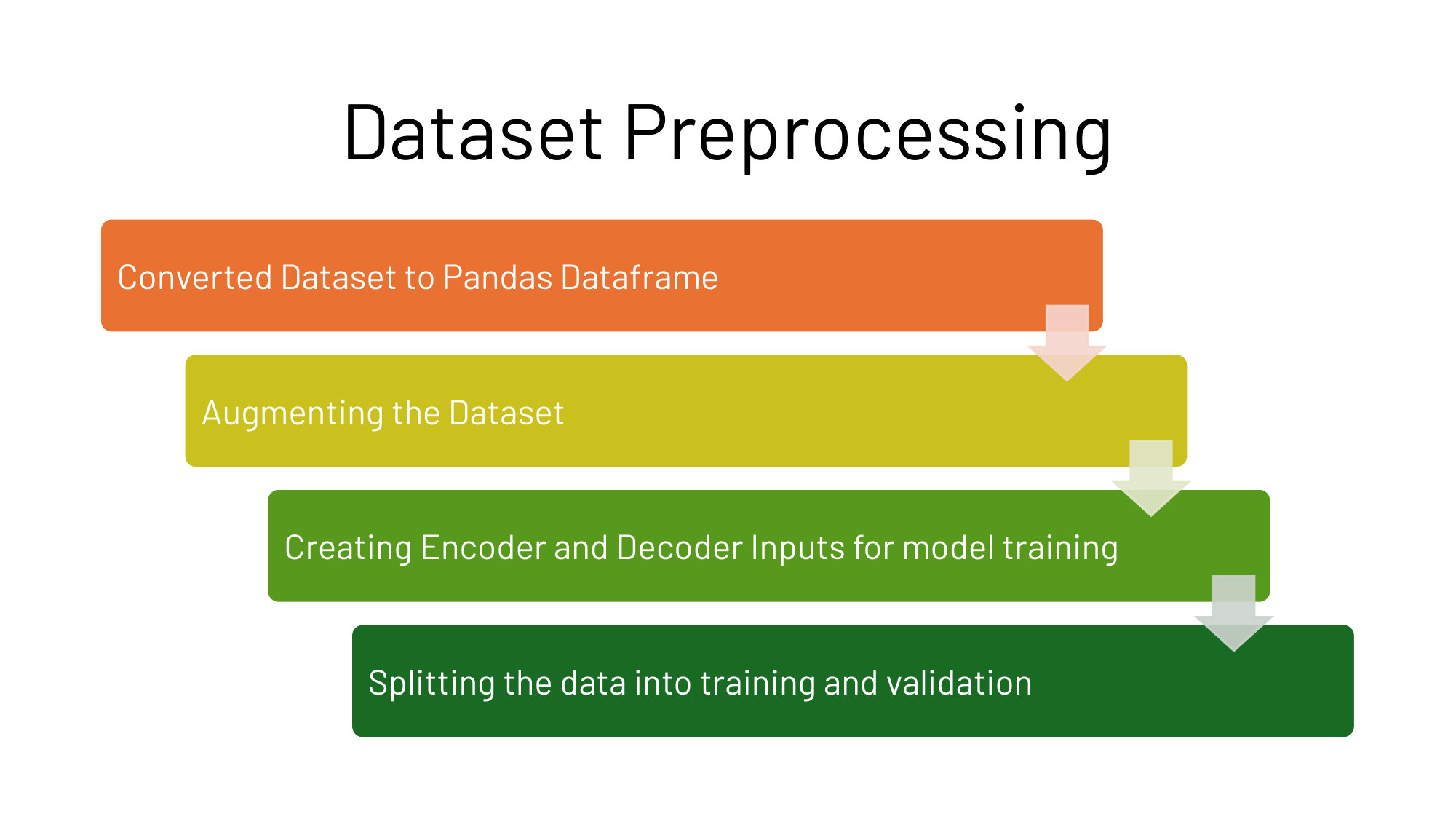

# Dataset Preprocessing
Converted Dataset to Pandas Dataframe
Augmenting the Dataset
Creating Encoder and Decoder Inputs for model training
Splitting the data into training and validation